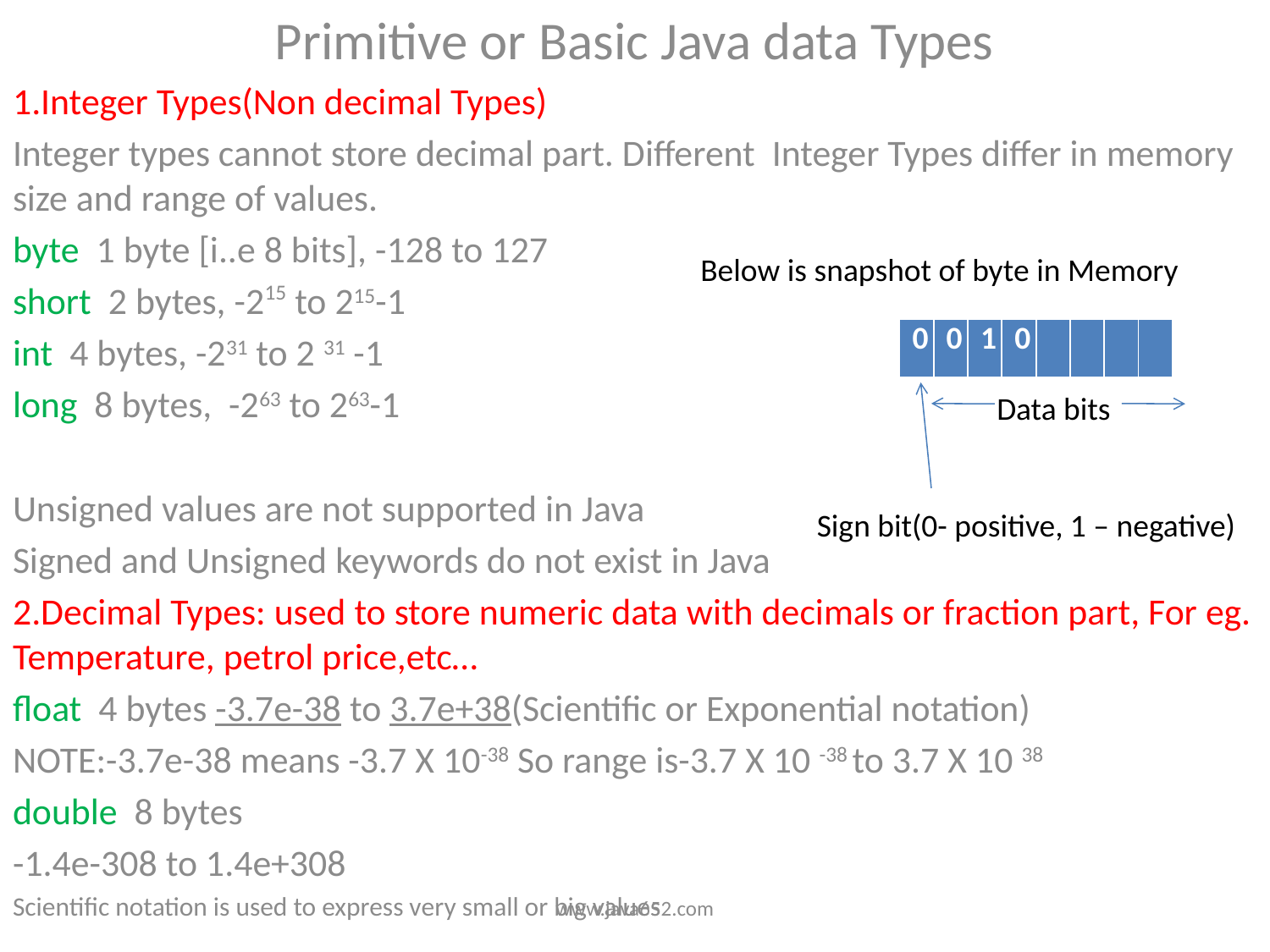

Primitive or Basic Java data Types
1.Integer Types(Non decimal Types)
Integer types cannot store decimal part. Different  Integer Types differ in memory size and range of values.
byte  1 byte [i..e 8 bits], -128 to 127
short  2 bytes, -215 to 215-1
int  4 bytes, -231 to 2 31 -1
long  8 bytes,  -263 to 263-1

Unsigned values are not supported in Java
Signed and Unsigned keywords do not exist in Java
2.Decimal Types: used to store numeric data with decimals or fraction part, For eg. Temperature, petrol price,etc…
float  4 bytes -3.7e-38 to 3.7e+38(Scientific or Exponential notation)
NOTE:-3.7e-38 means -3.7 X 10-38 So range is-3.7 X 10 -38 to 3.7 X 10 38
double  8 bytes
-1.4e-308 to 1.4e+308
Scientific notation is used to express very small or big values
Below is snapshot of byte in Memory
| 0 | 0 | 1 | 0 |  |  |  |  |
| --- | --- | --- | --- | --- | --- | --- | --- |
Data bits
Sign bit(0- positive, 1 – negative)
www.java652.com